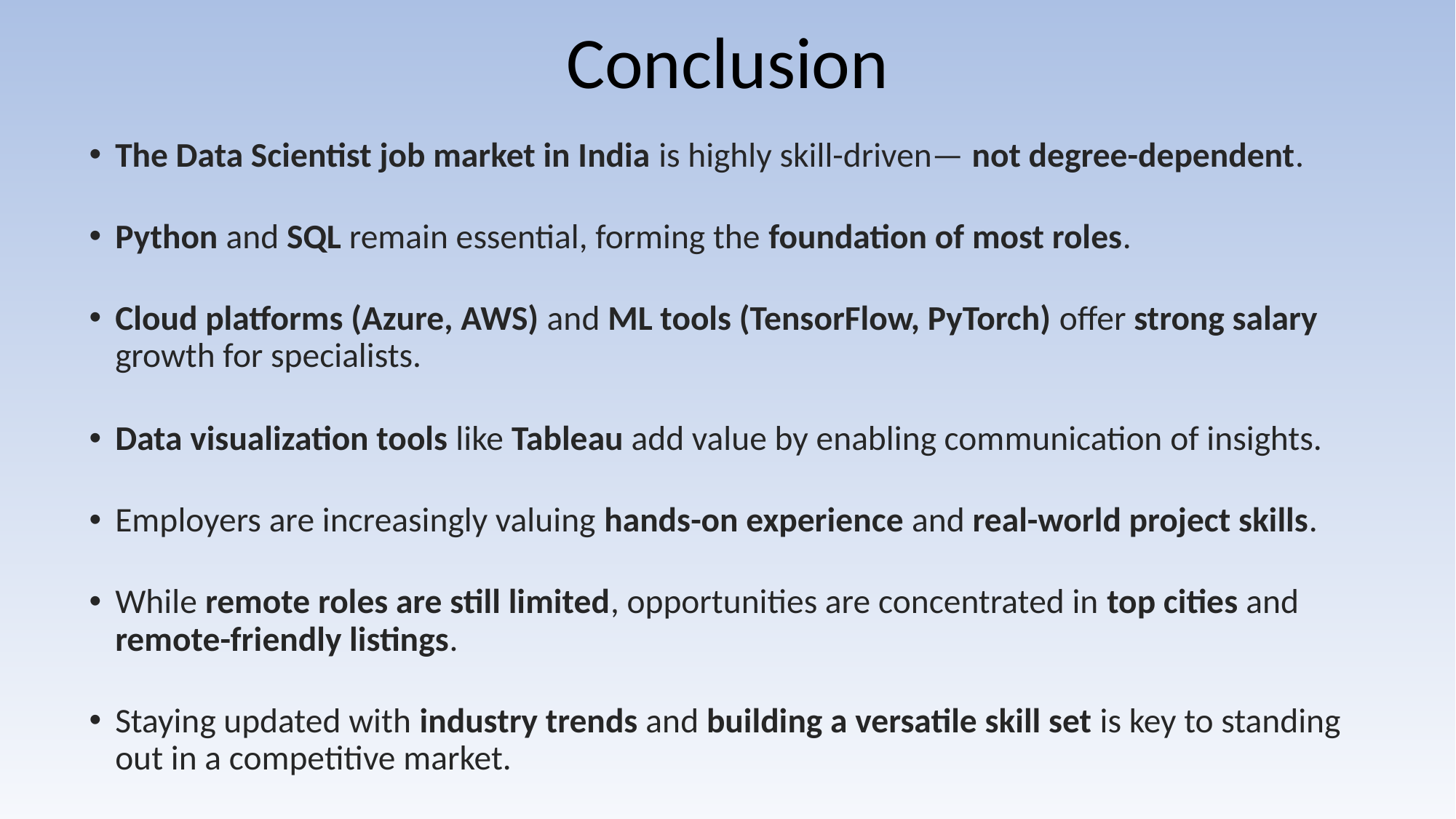

# Conclusion
The Data Scientist job market in India is highly skill-driven— not degree-dependent.

Python and SQL remain essential, forming the foundation of most roles.

Cloud platforms (Azure, AWS) and ML tools (TensorFlow, PyTorch) offer strong salary growth for specialists.

Data visualization tools like Tableau add value by enabling communication of insights.

Employers are increasingly valuing hands-on experience and real-world project skills.

While remote roles are still limited, opportunities are concentrated in top cities and remote-friendly listings.

Staying updated with industry trends and building a versatile skill set is key to standing out in a competitive market.